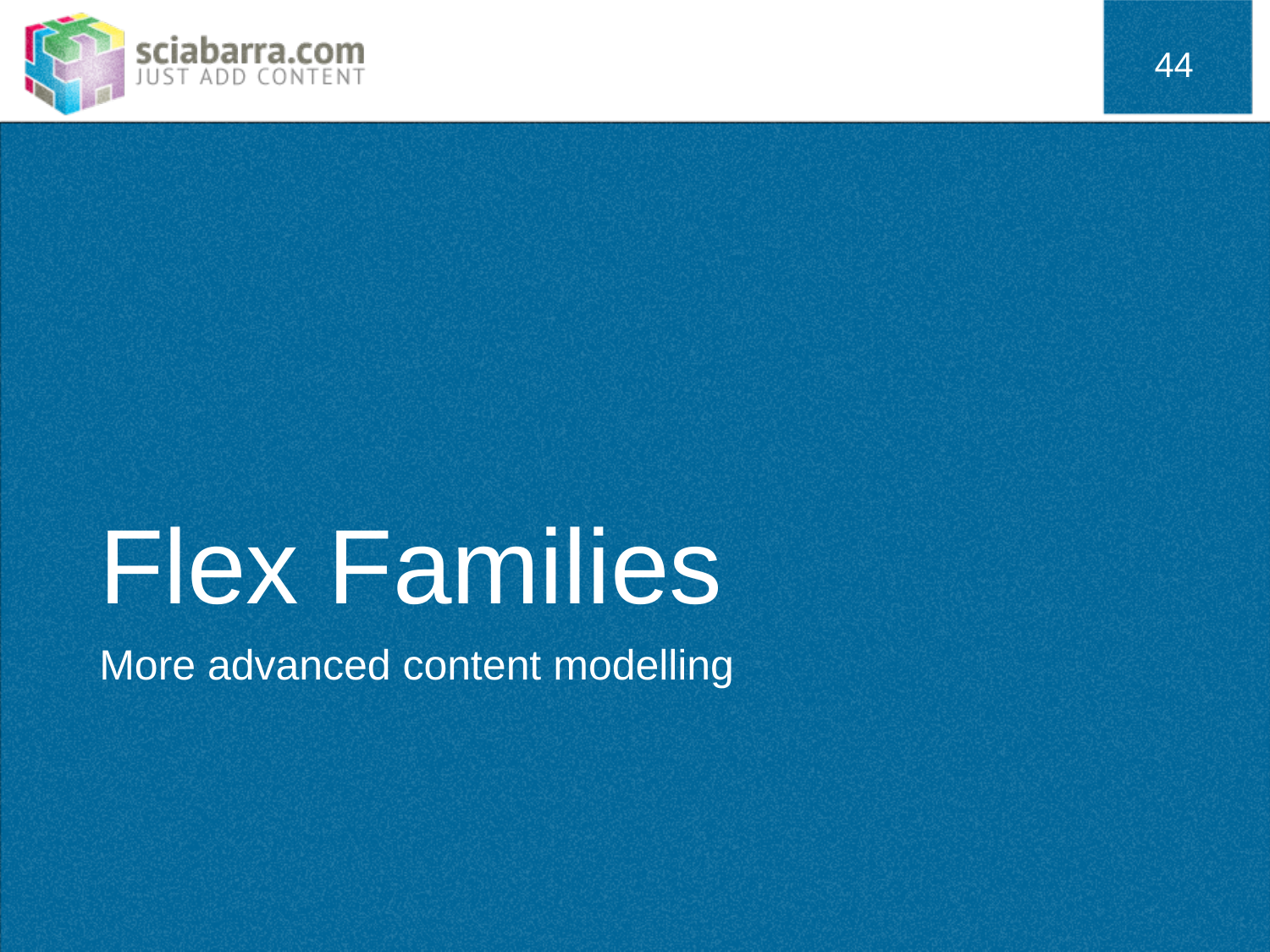

44
# Flex Families
More advanced content modelling